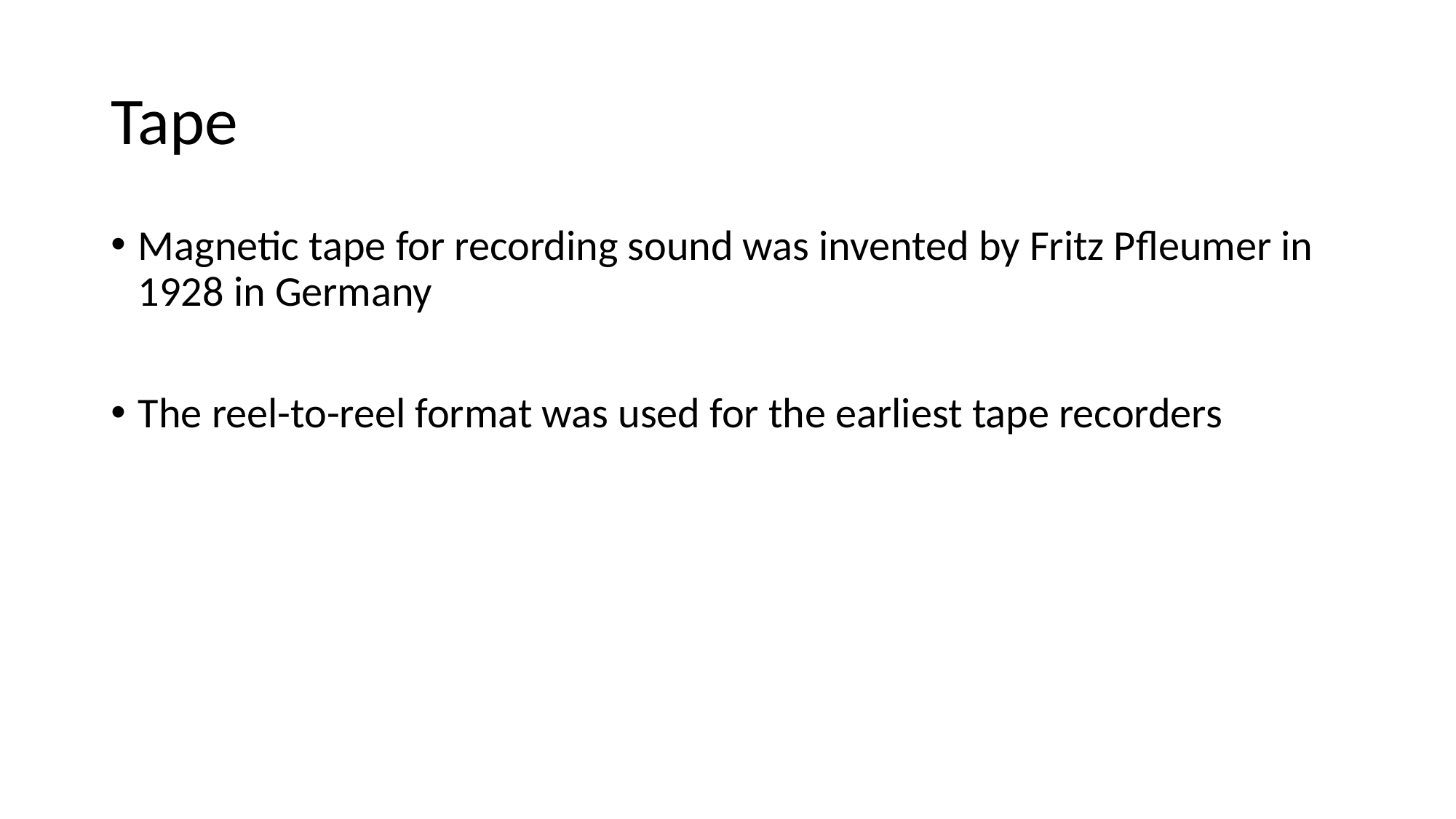

# Tape
Magnetic tape for recording sound was invented by Fritz Pfleumer in 1928 in Germany

The reel-to-reel format was used for the earliest tape recorders